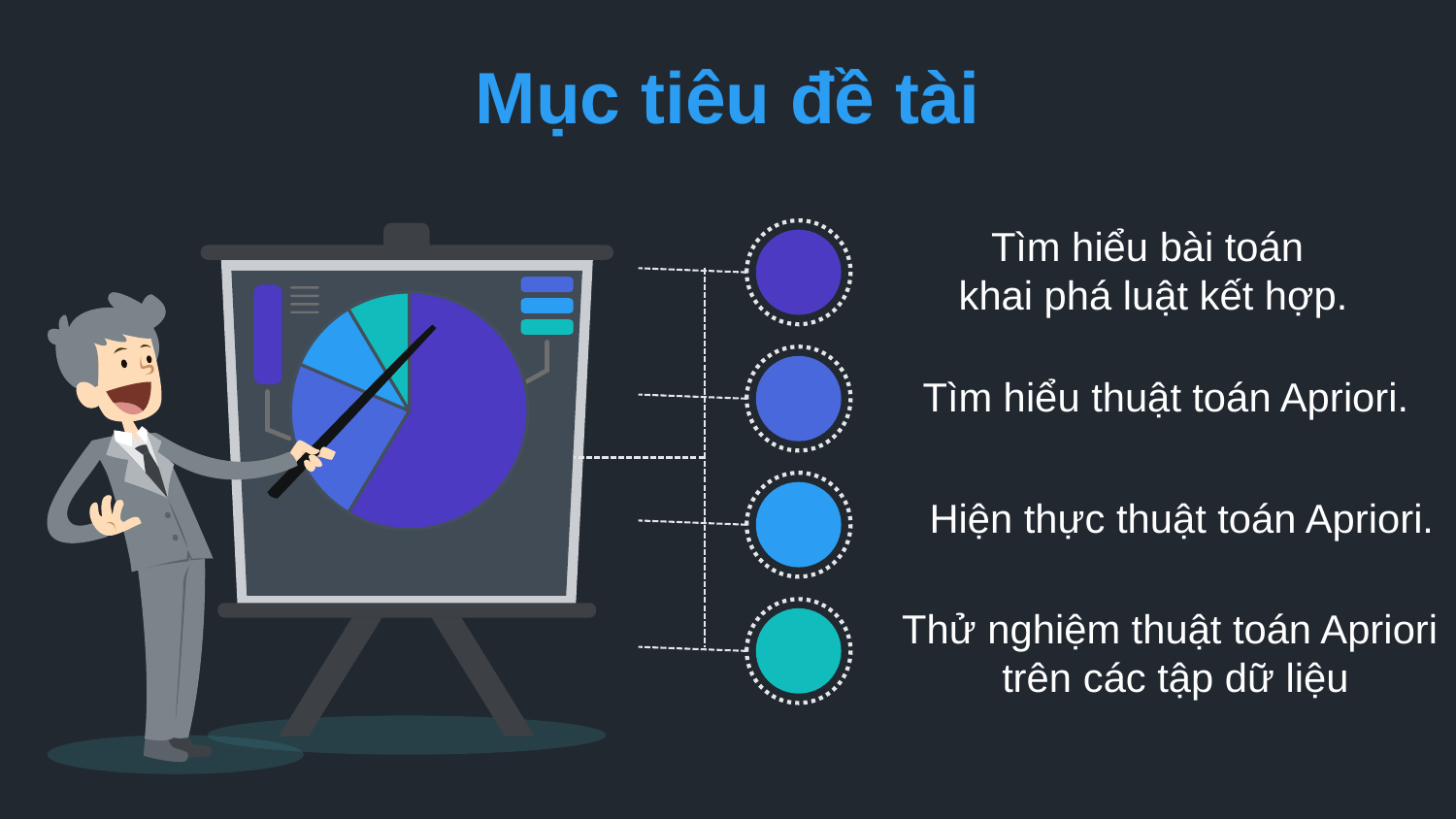

Mục tiêu đề tài
Tìm hiểu bài toán
khai phá luật kết hợp.

### Chart

| Category | Sales |
|---|---|
| 1st Qtr | 8.2 |
| 2nd Qtr | 3.2 |
| 3rd Qtr | 1.4 |
| 4th Qtr | 1.2 |

Tìm hiểu thuật toán Apriori.

Hiện thực thuật toán Apriori.
Thử nghiệm thuật toán Apriori
 trên các tập dữ liệu